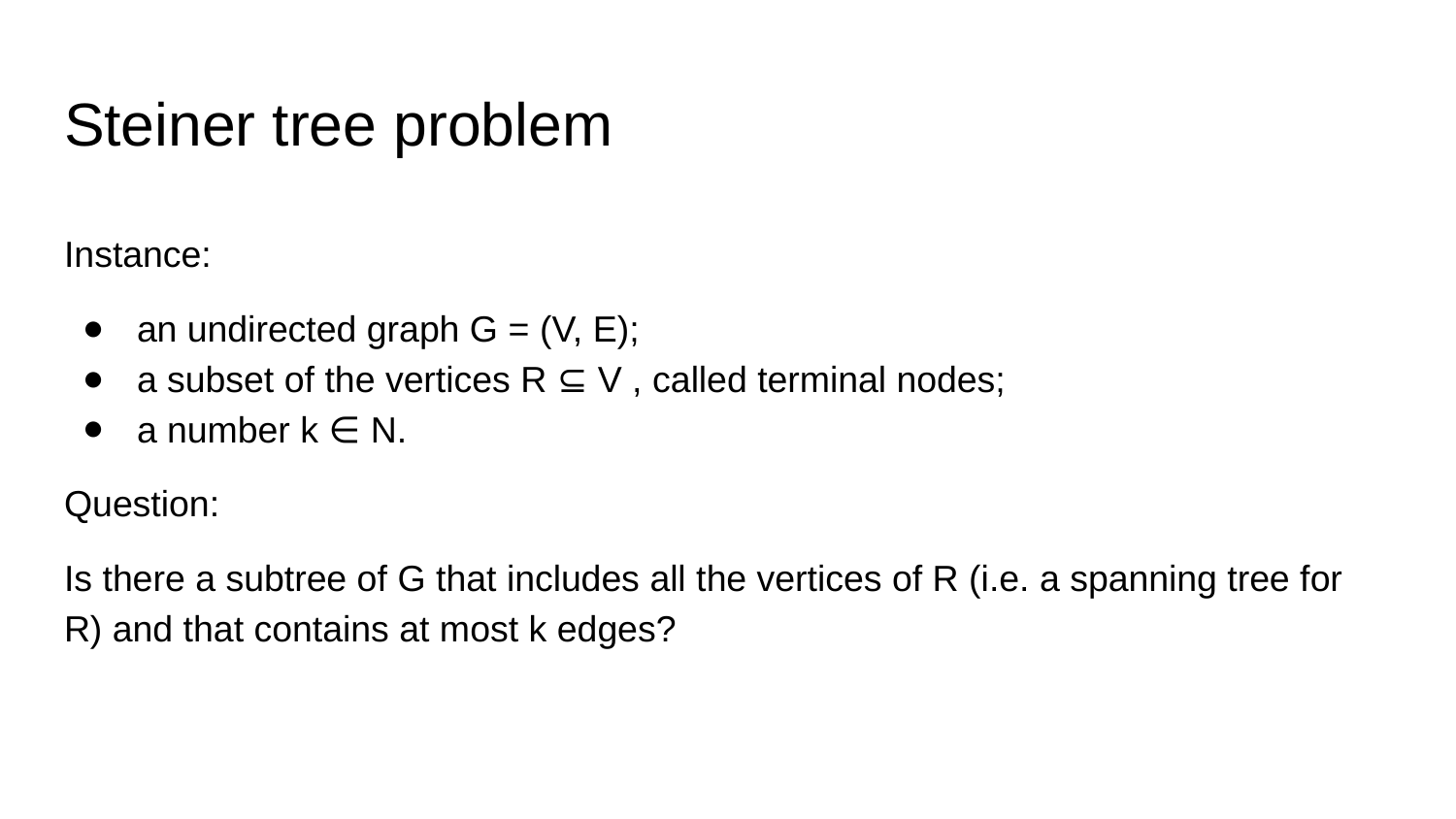

# Steiner tree problem
Instance:
an undirected graph G = (V, E);
a subset of the vertices R ⊆ V , called terminal nodes;
a number k ∈ N.
Question:
Is there a subtree of G that includes all the vertices of R (i.e. a spanning tree for R) and that contains at most k edges?